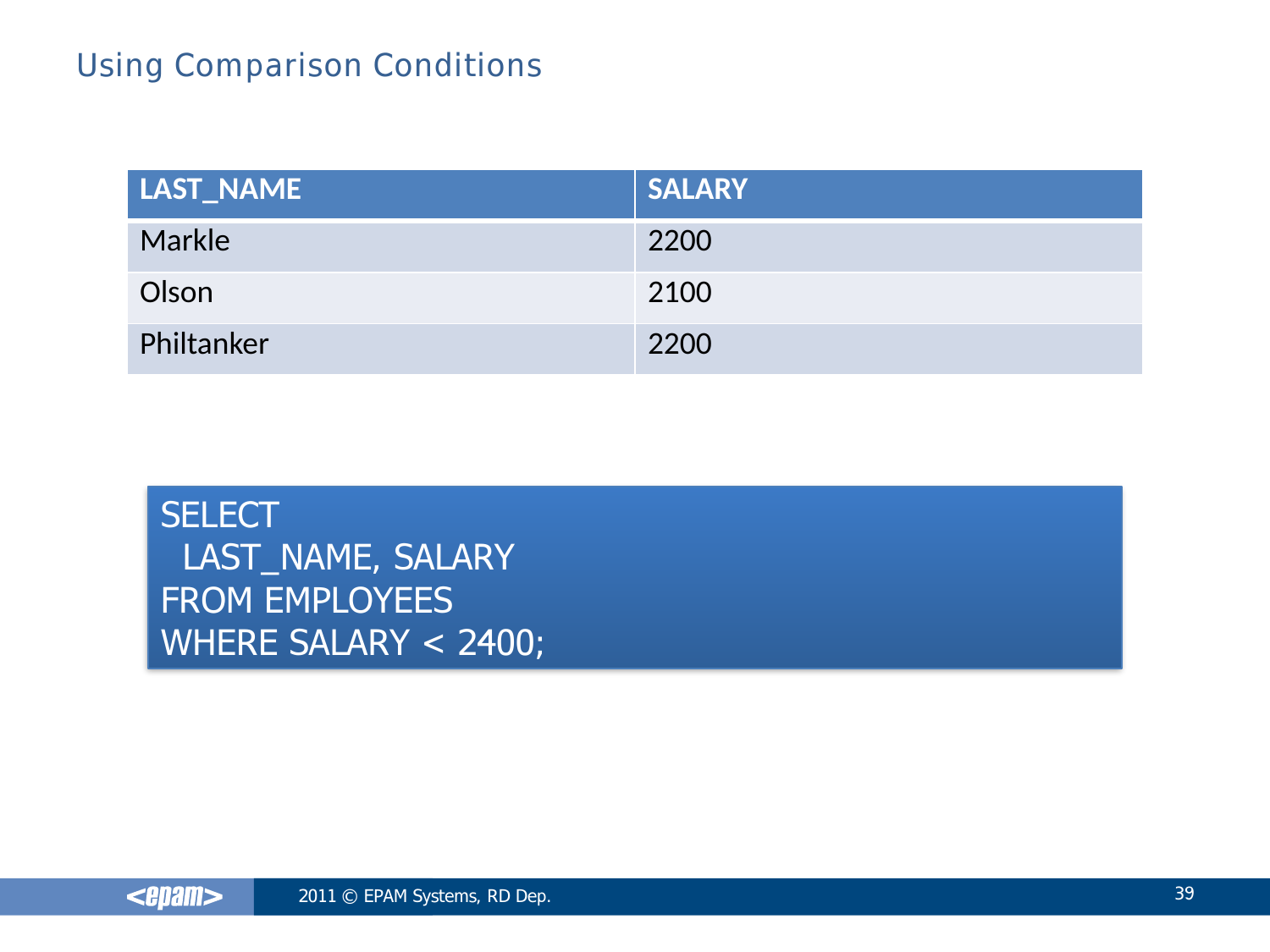

# Using Comparison Conditions
| LAST\_NAME | SALARY |
| --- | --- |
| Markle | 2200 |
| Olson | 2100 |
| Philtanker | 2200 |
SELECT
  LAST_NAME, SALARY
FROM EMPLOYEES
WHERE SALARY < 2400;
39
2011 © EPAM Systems, RD Dep.